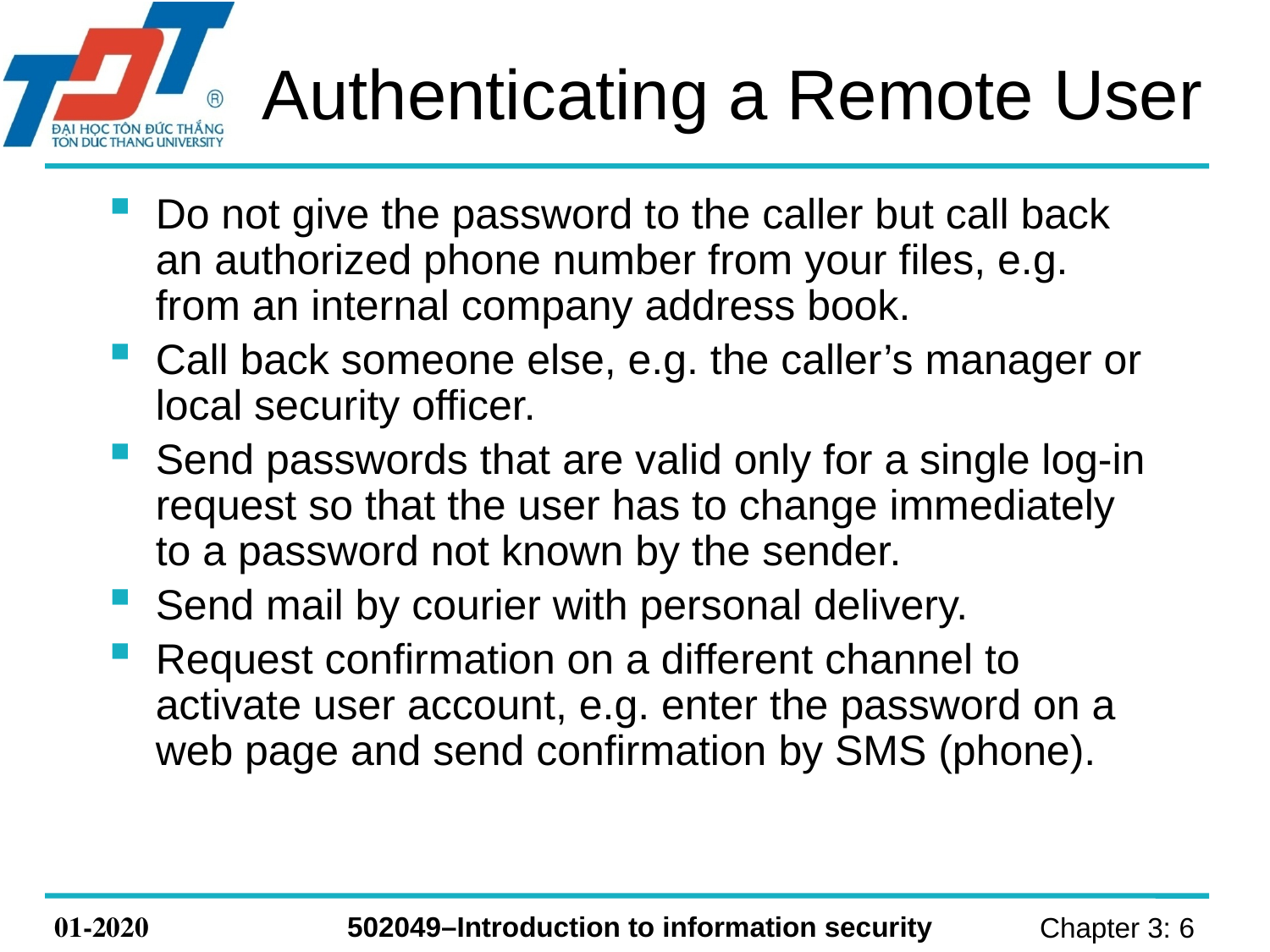

# Authenticating a Remote User
Do not give the password to the caller but call back an authorized phone number from your files, e.g. from an internal company address book.
Call back someone else, e.g. the caller’s manager or local security officer.
Send passwords that are valid only for a single log-in request so that the user has to change immediately to a password not known by the sender.
Send mail by courier with personal delivery.
Request confirmation on a different channel to activate user account, e.g. enter the password on a web page and send confirmation by SMS (phone).